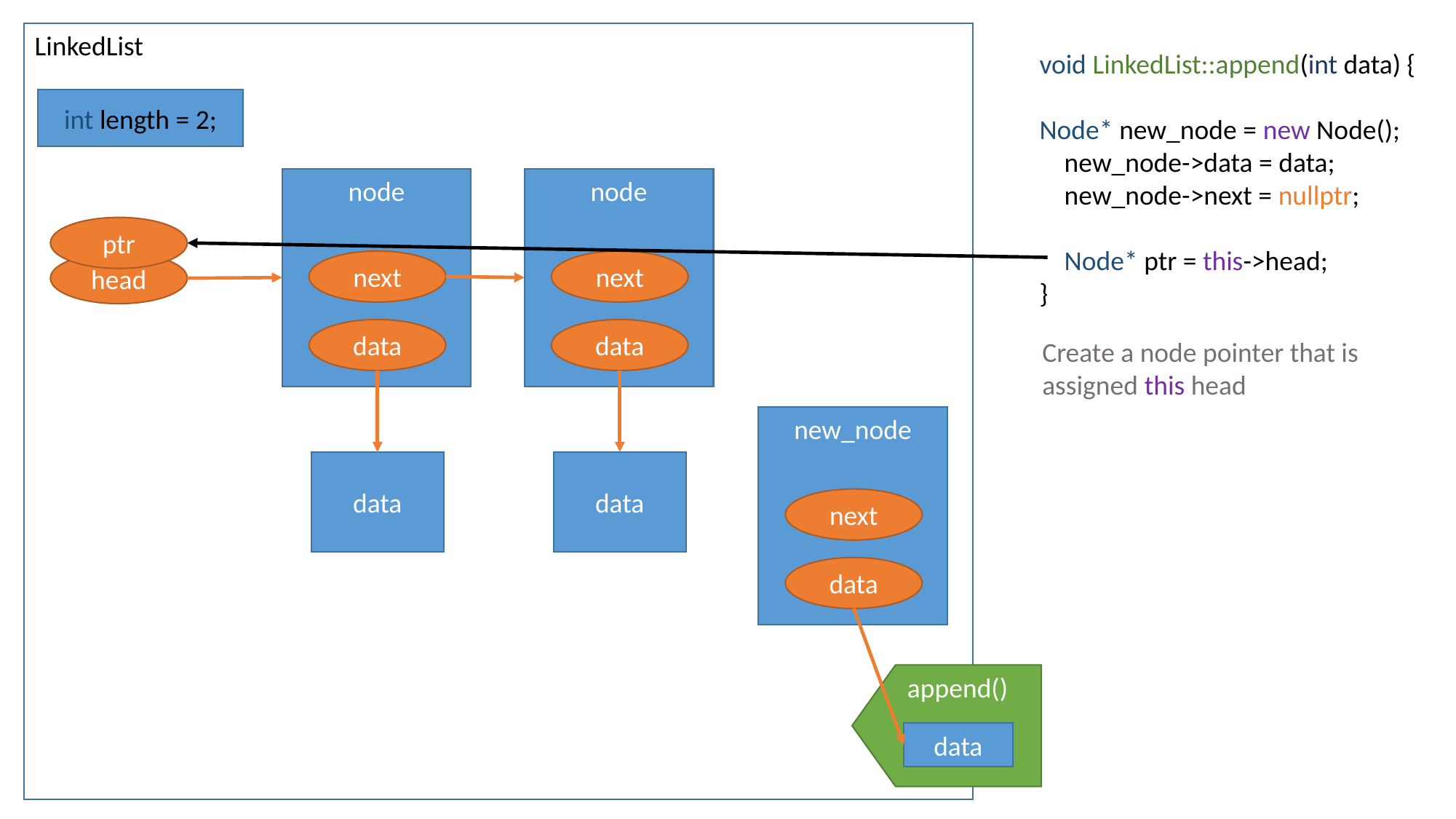

LinkedList

void LinkedList::append(int data) {

Node* new_node = new Node();
    new_node->data = data;
    new_node->next = nullptr;

    Node* ptr = this->head;
}
int length = 2;
node
node
ptr
next
next
head
data
data
Create a node pointer that is assigned this head
new_node
data
data
next
data
append()
data